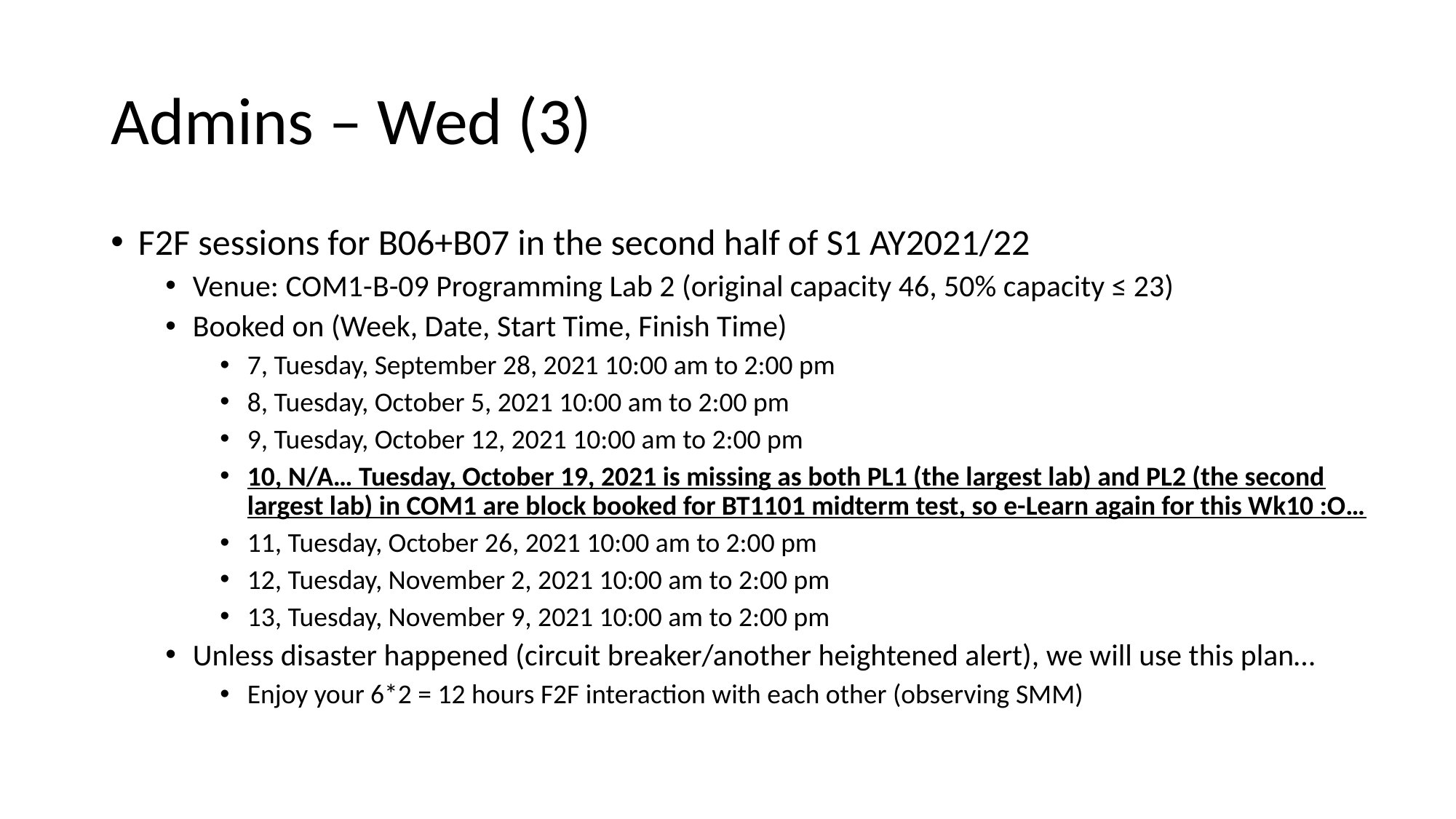

# Admins – Wed (3)
F2F sessions for B06+B07 in the second half of S1 AY2021/22
Venue: COM1-B-09 Programming Lab 2 (original capacity 46, 50% capacity ≤ 23)
Booked on (Week, Date, Start Time, Finish Time)
7, Tuesday, September 28, 2021 10:00 am to 2:00 pm
8, Tuesday, October 5, 2021 10:00 am to 2:00 pm
9, Tuesday, October 12, 2021 10:00 am to 2:00 pm
10, N/A… Tuesday, October 19, 2021 is missing as both PL1 (the largest lab) and PL2 (the second largest lab) in COM1 are block booked for BT1101 midterm test, so e-Learn again for this Wk10 :O…
11, Tuesday, October 26, 2021 10:00 am to 2:00 pm
12, Tuesday, November 2, 2021 10:00 am to 2:00 pm
13, Tuesday, November 9, 2021 10:00 am to 2:00 pm
Unless disaster happened (circuit breaker/another heightened alert), we will use this plan…
Enjoy your 6*2 = 12 hours F2F interaction with each other (observing SMM)